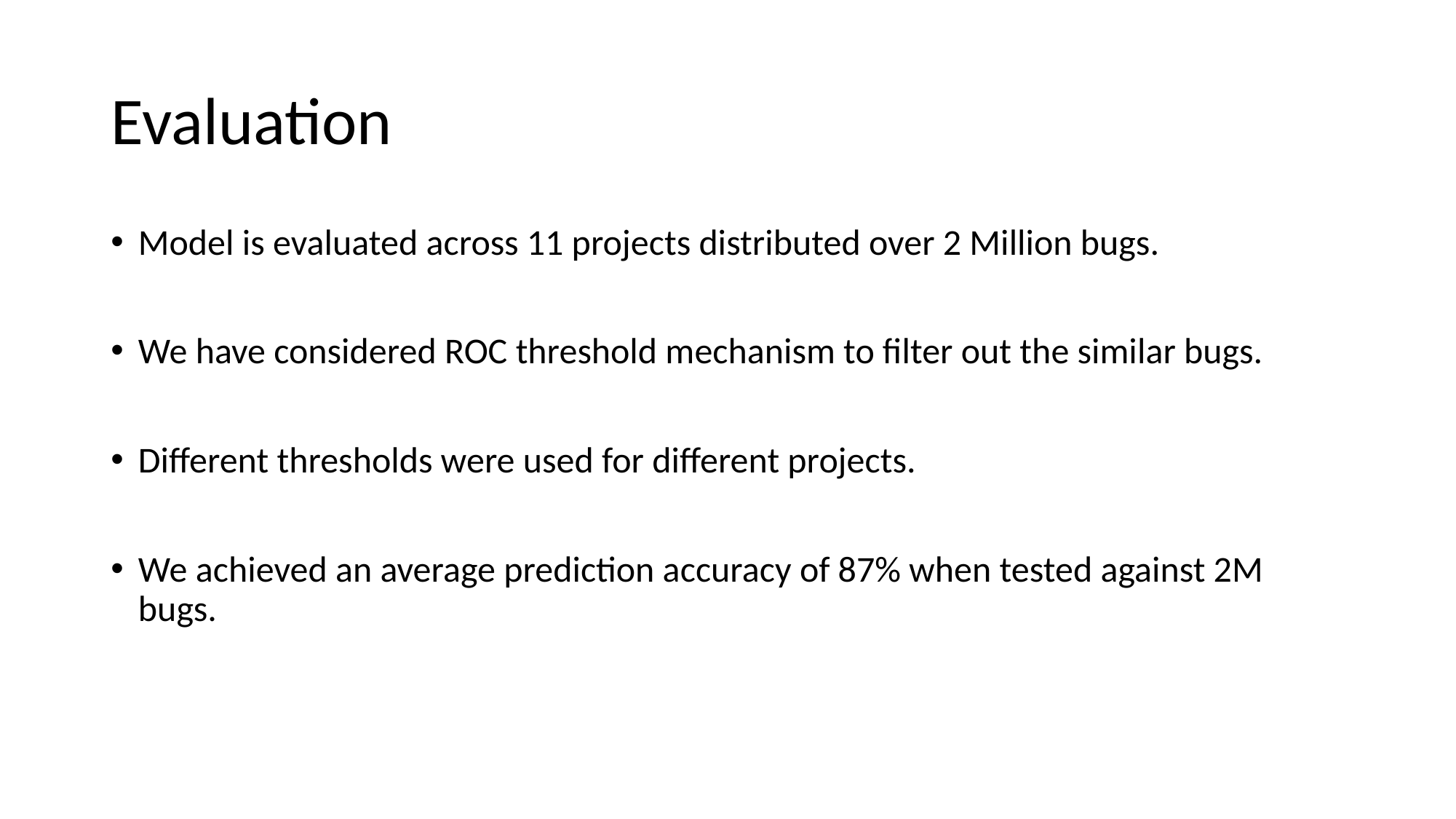

# Evaluation
Model is evaluated across 11 projects distributed over 2 Million bugs.

We have considered ROC threshold mechanism to filter out the similar bugs.

Different thresholds were used for different projects.

We achieved an average prediction accuracy of 87% when tested against 2M bugs.